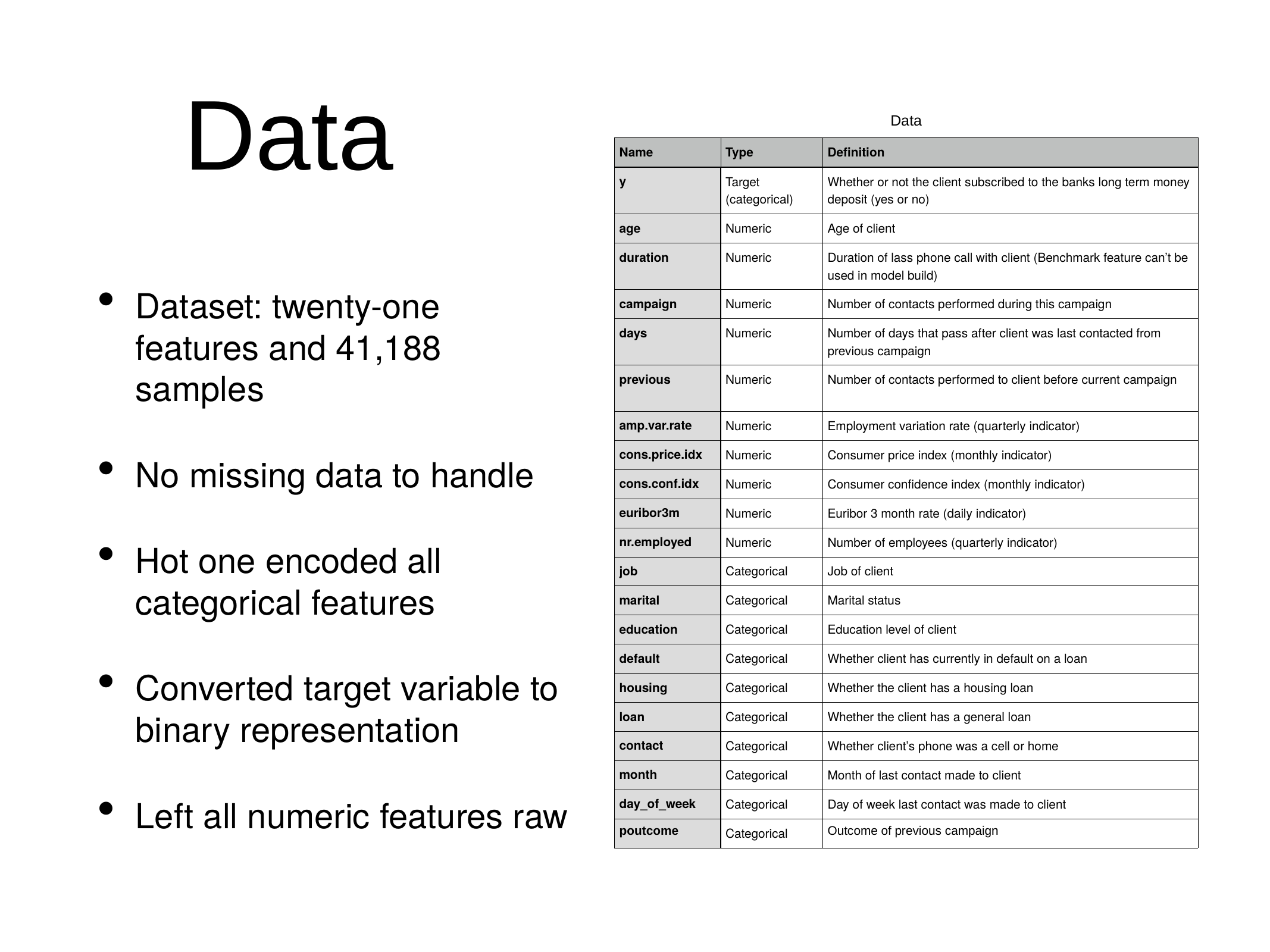

# Data
| Data |  |  |
| --- | --- | --- |
| Name | Type | Definition |
| y | Target (categorical) | Whether or not the client subscribed to the banks long term money deposit (yes or no) |
| age | Numeric | Age of client |
| duration | Numeric | Duration of lass phone call with client (Benchmark feature can’t be used in model build) |
| campaign | Numeric | Number of contacts performed during this campaign |
| days | Numeric | Number of days that pass after client was last contacted from previous campaign |
| previous | Numeric | Number of contacts performed to client before current campaign |
| amp.var.rate | Numeric | Employment variation rate (quarterly indicator) |
| cons.price.idx | Numeric | Consumer price index (monthly indicator) |
| cons.conf.idx | Numeric | Consumer confidence index (monthly indicator) |
| euribor3m | Numeric | Euribor 3 month rate (daily indicator) |
| nr.employed | Numeric | Number of employees (quarterly indicator) |
| job | Categorical | Job of client |
| marital | Categorical | Marital status |
| education | Categorical | Education level of client |
| default | Categorical | Whether client has currently in default on a loan |
| housing | Categorical | Whether the client has a housing loan |
| loan | Categorical | Whether the client has a general loan |
| contact | Categorical | Whether client’s phone was a cell or home |
| month | Categorical | Month of last contact made to client |
| day\_of\_week | Categorical | Day of week last contact was made to client |
| poutcome | Categorical | Outcome of previous campaign |
Dataset: twenty-one features and 41,188 samples
No missing data to handle
Hot one encoded all categorical features
Converted target variable to binary representation
Left all numeric features raw